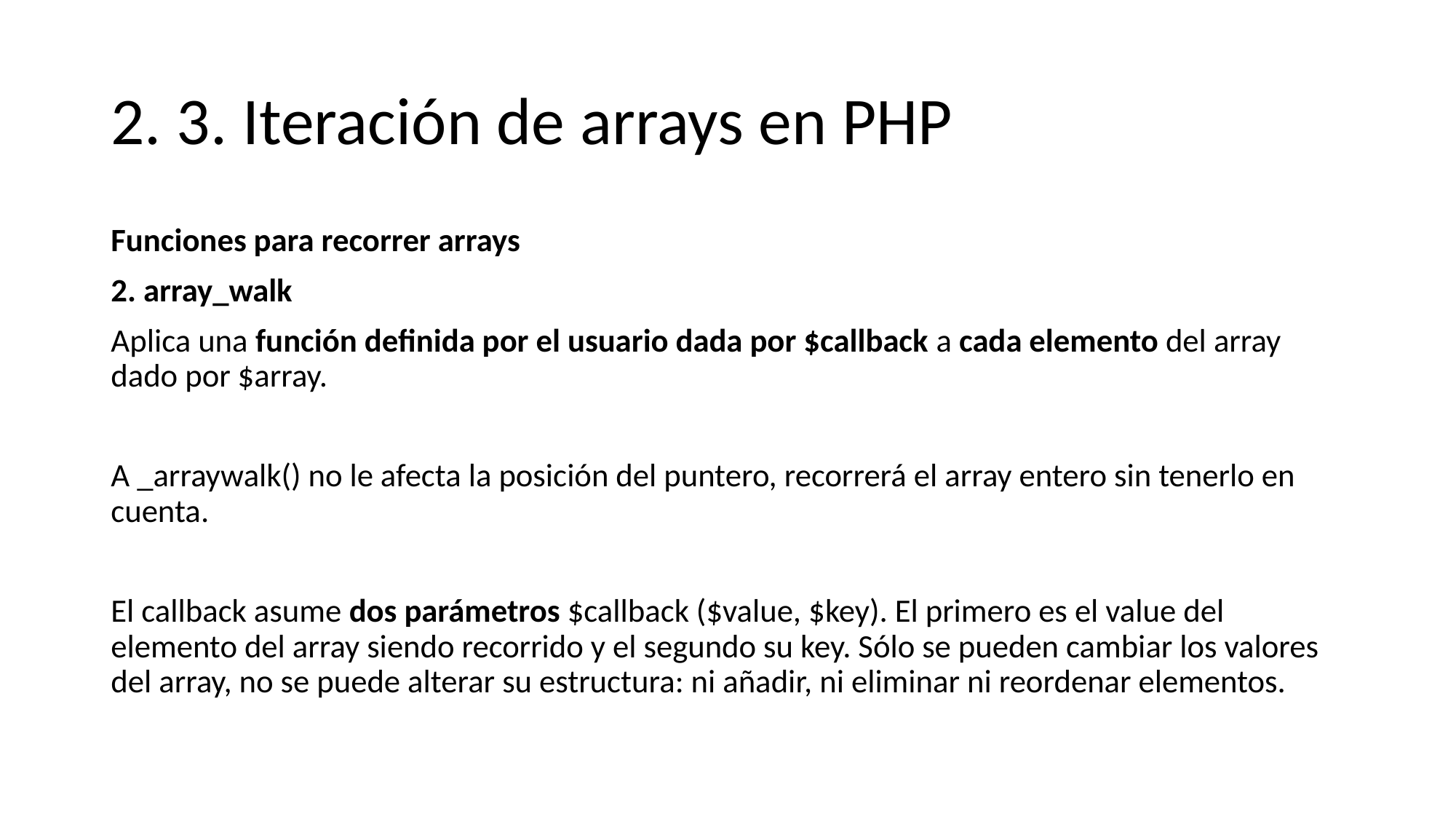

# 2. 3. Iteración de arrays en PHP
Funciones para recorrer arrays
2. array_walk
Aplica una función definida por el usuario dada por $callback a cada elemento del array dado por $array.

A _arraywalk() no le afecta la posición del puntero, recorrerá el array entero sin tenerlo en cuenta.

El callback asume dos parámetros $callback ($value, $key). El primero es el value del elemento del array siendo recorrido y el segundo su key. Sólo se pueden cambiar los valores del array, no se puede alterar su estructura: ni añadir, ni eliminar ni reordenar elementos.